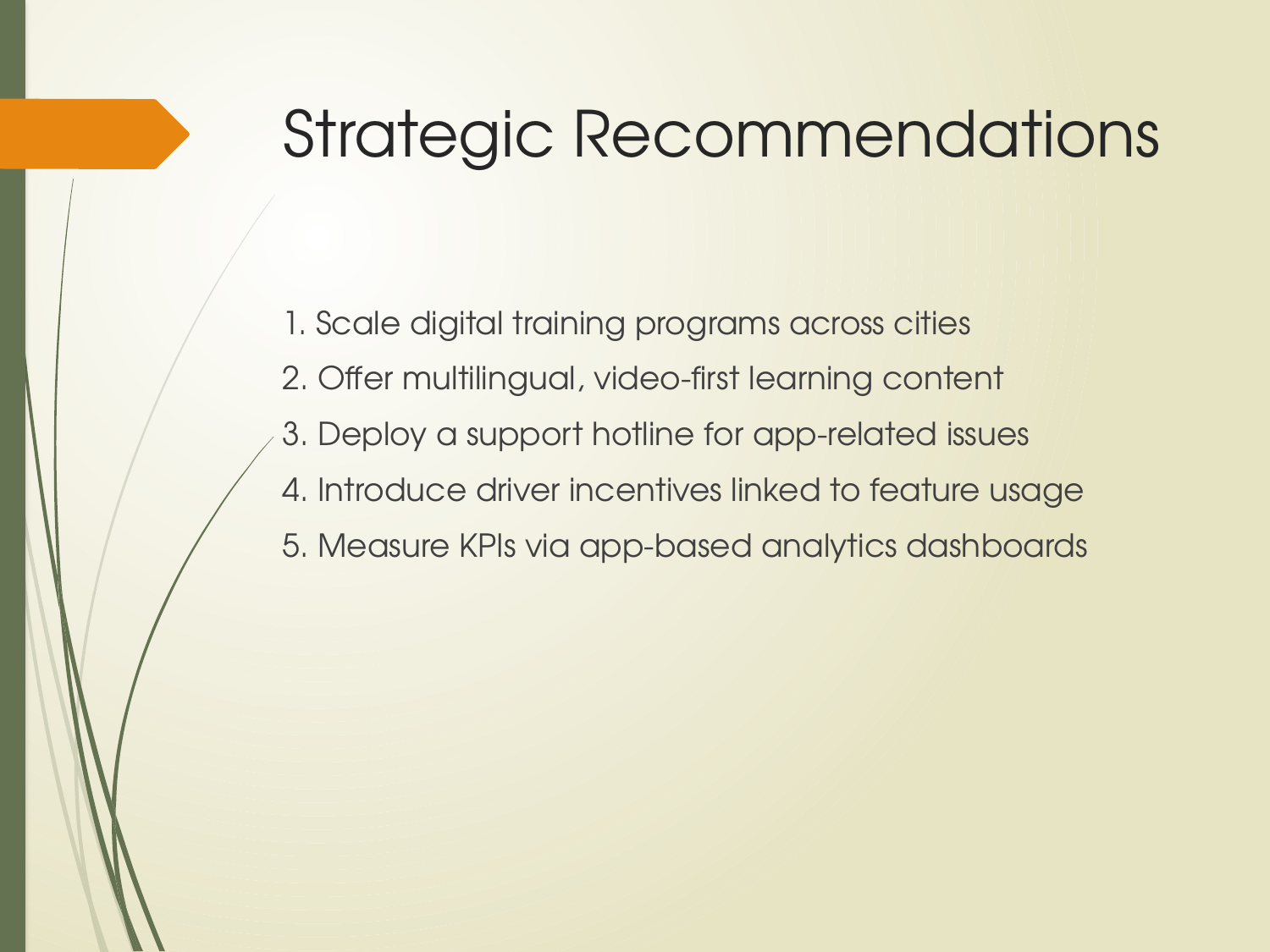

# Strategic Recommendations
1. Scale digital training programs across cities
2. Offer multilingual, video-first learning content
3. Deploy a support hotline for app-related issues
4. Introduce driver incentives linked to feature usage
5. Measure KPIs via app-based analytics dashboards